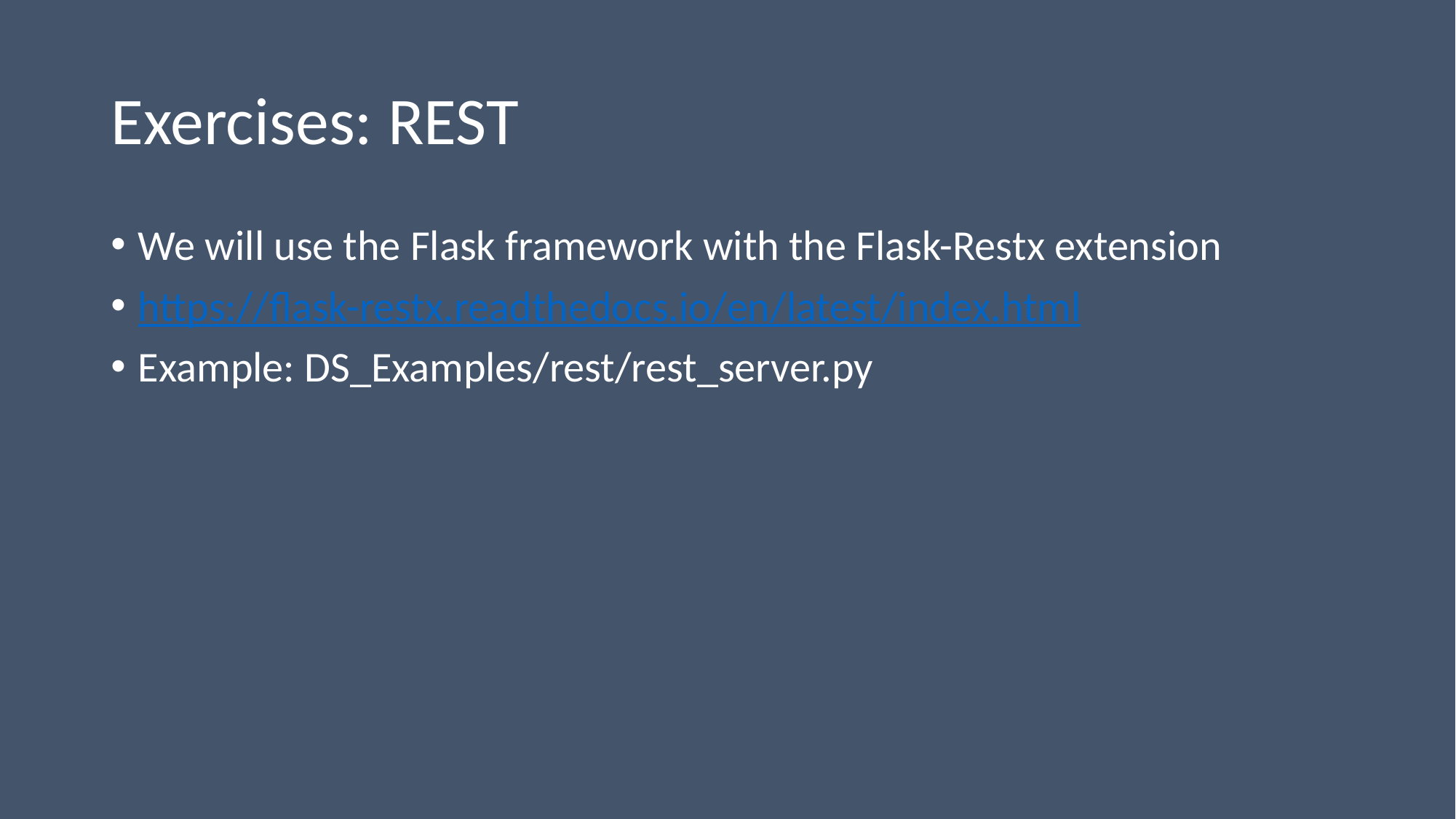

# Exercises: REST
We will use the Flask framework with the Flask-Restx extension
https://flask-restx.readthedocs.io/en/latest/index.html
Example: DS_Examples/rest/rest_server.py